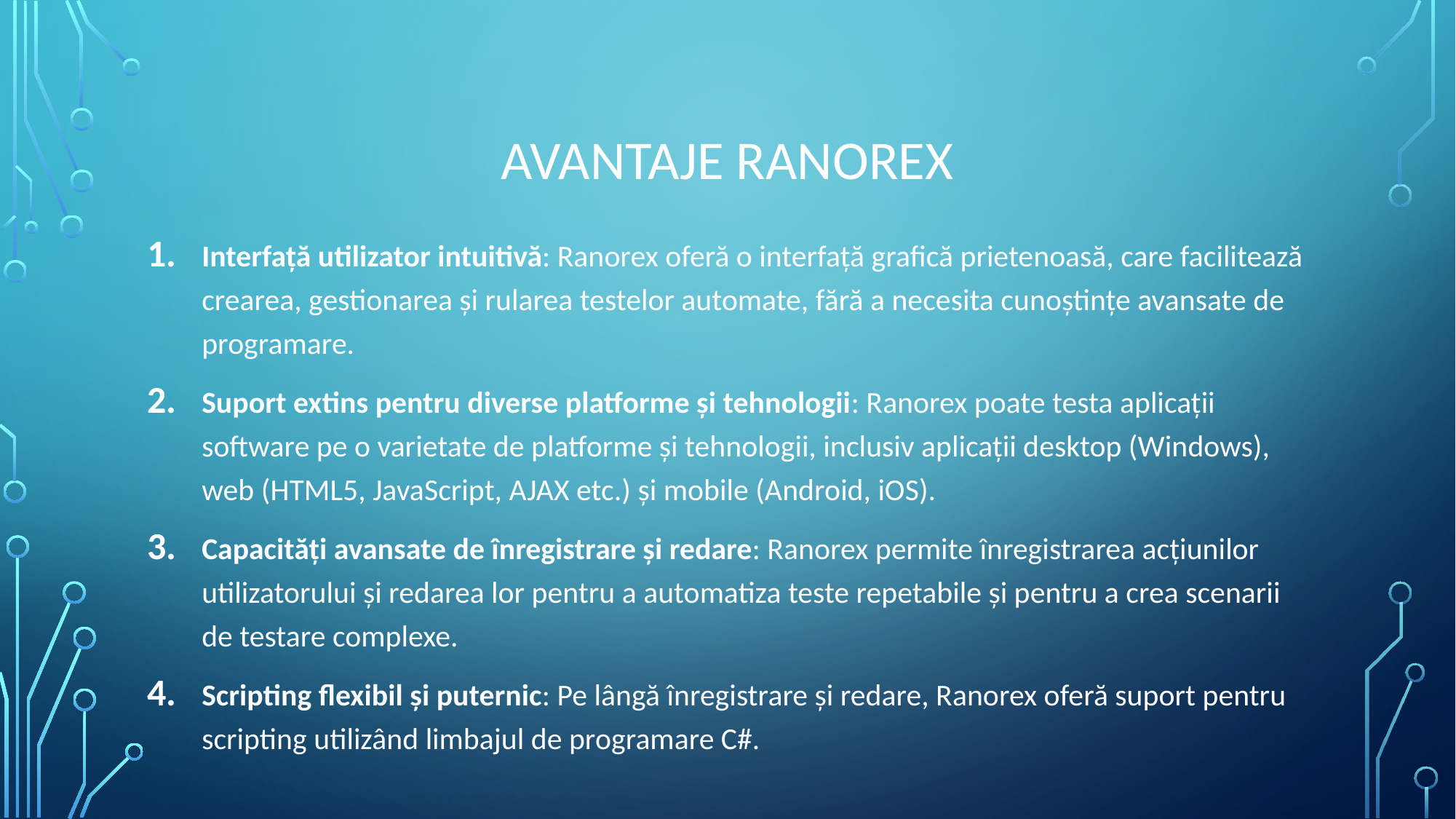

# Avantaje ranorex
Interfață utilizator intuitivă: Ranorex oferă o interfață grafică prietenoasă, care facilitează crearea, gestionarea și rularea testelor automate, fără a necesita cunoștințe avansate de programare.
Suport extins pentru diverse platforme și tehnologii: Ranorex poate testa aplicații software pe o varietate de platforme și tehnologii, inclusiv aplicații desktop (Windows), web (HTML5, JavaScript, AJAX etc.) și mobile (Android, iOS).
Capacități avansate de înregistrare și redare: Ranorex permite înregistrarea acțiunilor utilizatorului și redarea lor pentru a automatiza teste repetabile și pentru a crea scenarii de testare complexe.
Scripting flexibil și puternic: Pe lângă înregistrare și redare, Ranorex oferă suport pentru scripting utilizând limbajul de programare C#.